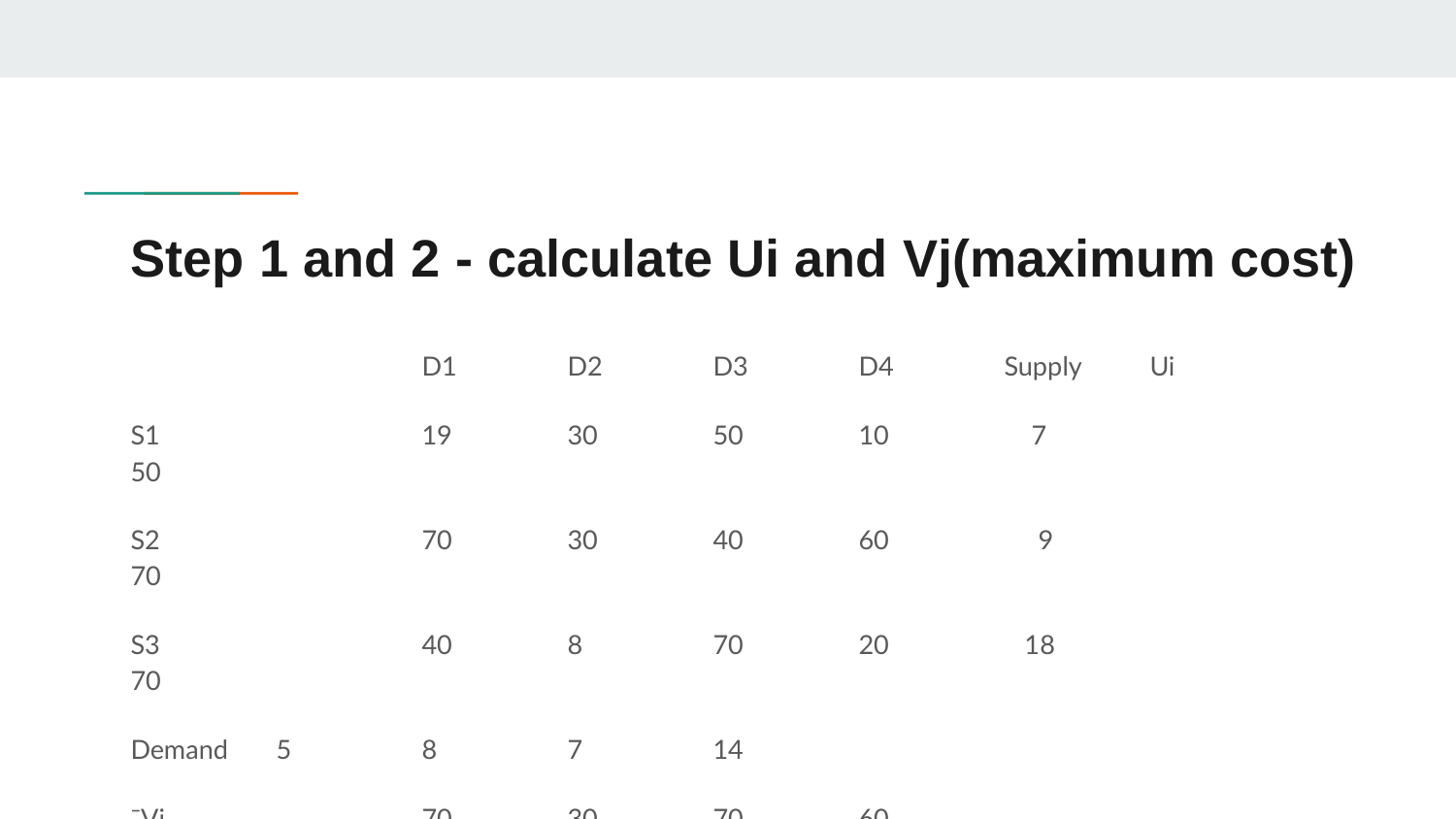

# Step 1 and 2 - calculate Ui and Vj(maximum cost)
		D1	D2	D3	D4	Supply	Ui
S1		19	30	50	10	    7		50
S2		70	30	40	60	     9		70
S3		40	8	70	20	   18		70
Demand	5	8	7	14
ˉVj		70	30	70	60